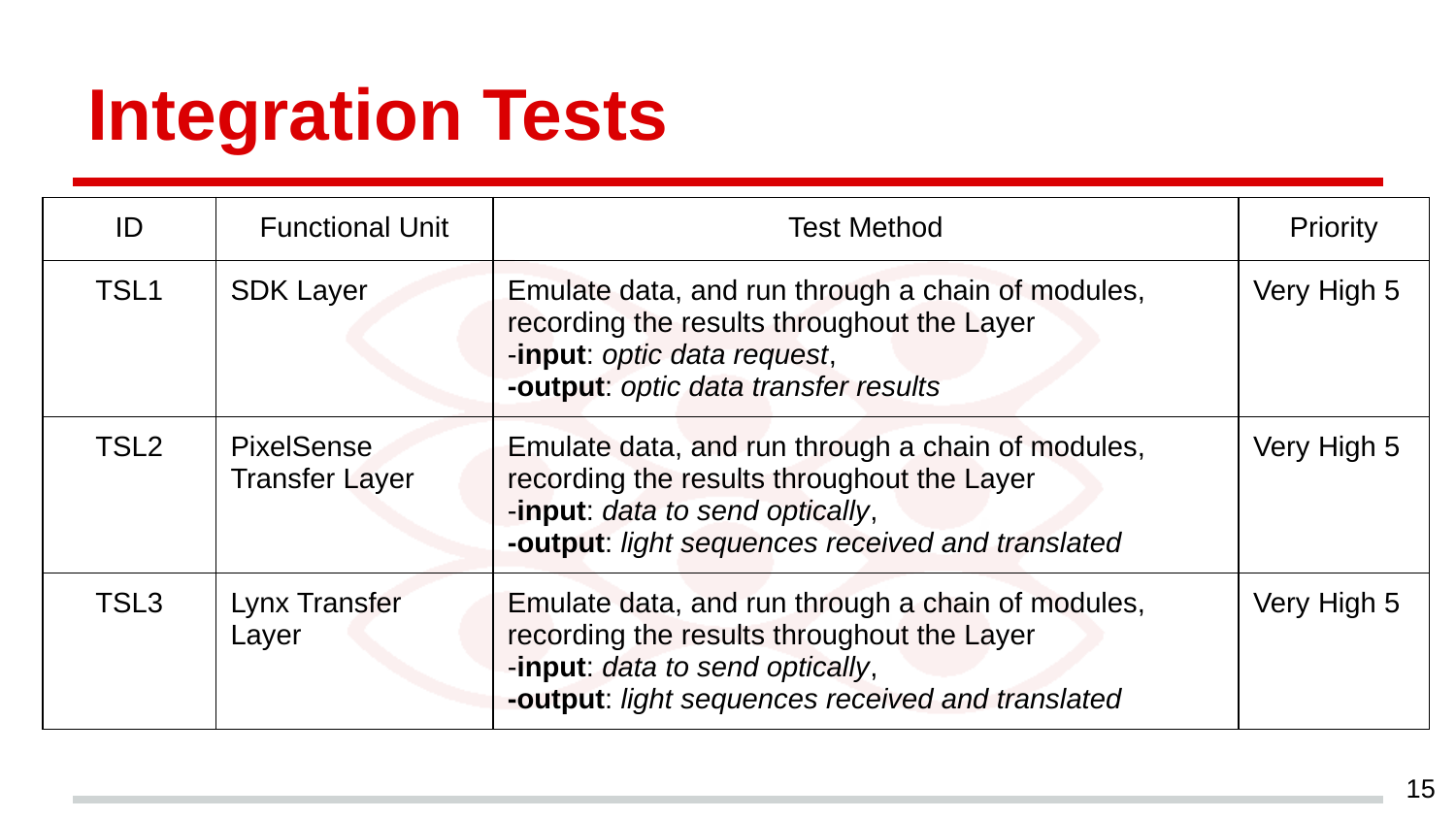

# Integration Tests
| ID | Functional Unit | Test Method | Priority |
| --- | --- | --- | --- |
| TSL1 | SDK Layer | Emulate data, and run through a chain of modules, recording the results throughout the Layer -input: optic data request, -output: optic data transfer results | Very High 5 |
| TSL2 | PixelSense Transfer Layer | Emulate data, and run through a chain of modules, recording the results throughout the Layer -input: data to send optically, -output: light sequences received and translated | Very High 5 |
| TSL3 | Lynx Transfer Layer | Emulate data, and run through a chain of modules, recording the results throughout the Layer -input: data to send optically, -output: light sequences received and translated | Very High 5 |
15